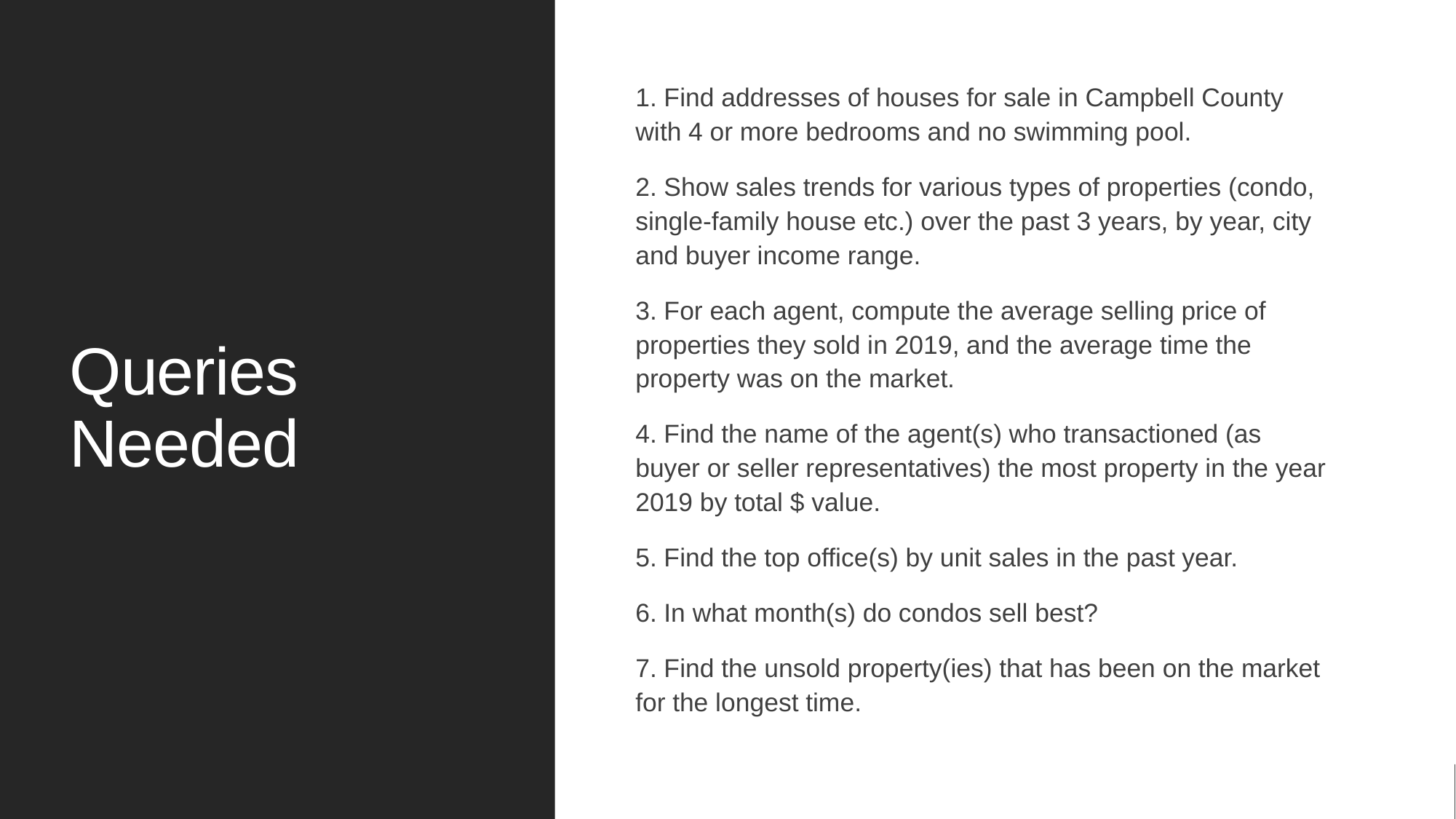

# Queries Needed
1. Find addresses of houses for sale in Campbell County with 4 or more bedrooms and no swimming pool.
2. Show sales trends for various types of properties (condo, single-family house etc.) over the past 3 years, by year, city and buyer income range.
3. For each agent, compute the average selling price of properties they sold in 2019, and the average time the property was on the market.
4. Find the name of the agent(s) who transactioned (as buyer or seller representatives) the most property in the year 2019 by total $ value.
5. Find the top office(s) by unit sales in the past year.
6. In what month(s) do condos sell best?
7. Find the unsold property(ies) that has been on the market for the longest time.